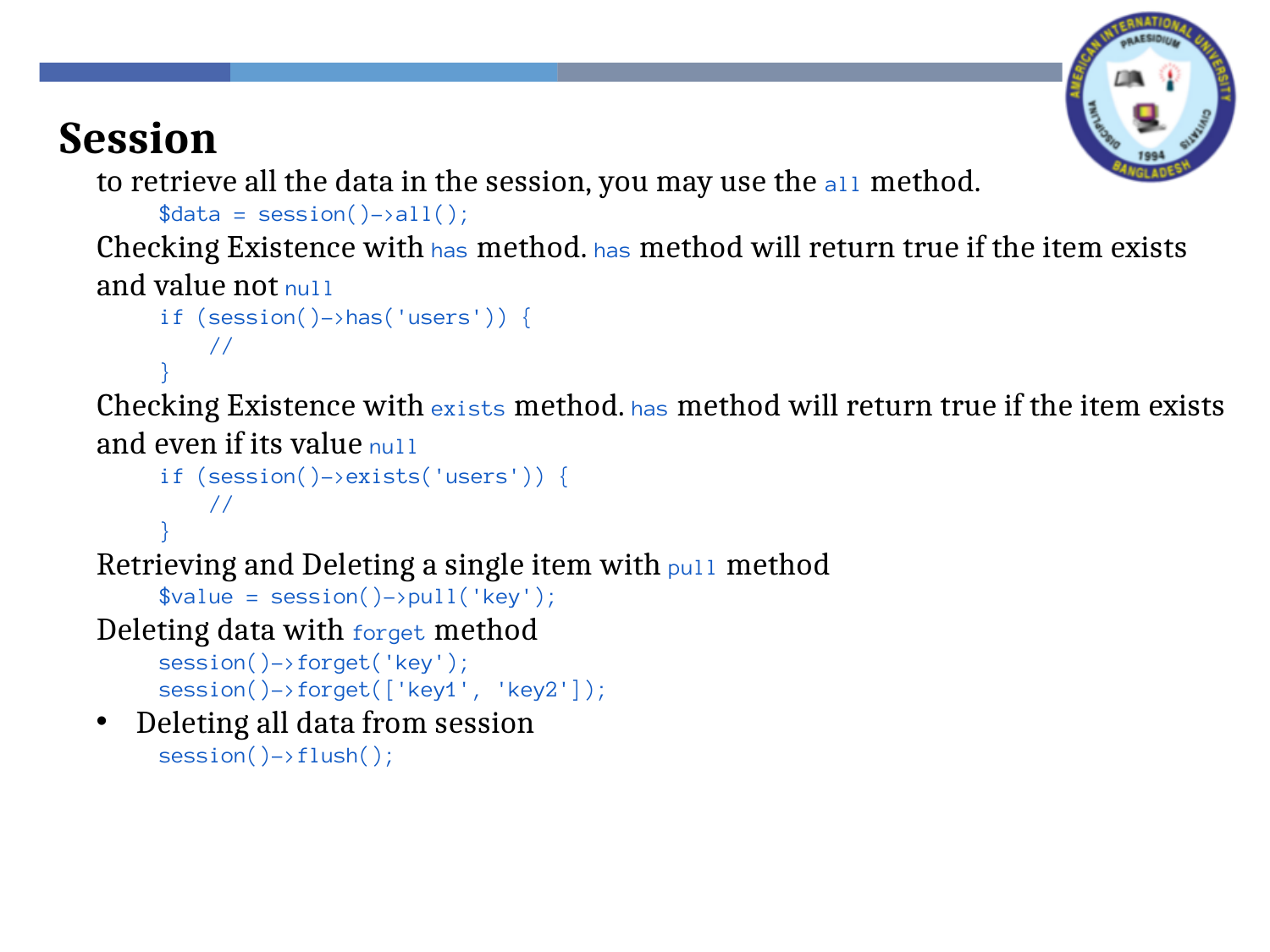

Session

to retrieve all the data in the session, you may use the all method.
$data = session()->all();
Checking Existence with has method. has method will return true if the item exists and value not null
if (session()->has('users')) {
    //
}
Checking Existence with exists method. has method will return true if the item exists and even if its value null
if (session()->exists('users')) {
    //
}
Retrieving and Deleting a single item with pull method
$value = session()->pull('key');
Deleting data with forget method
session()->forget('key');
session()->forget(['key1', 'key2']);
Deleting all data from session
session()->flush();